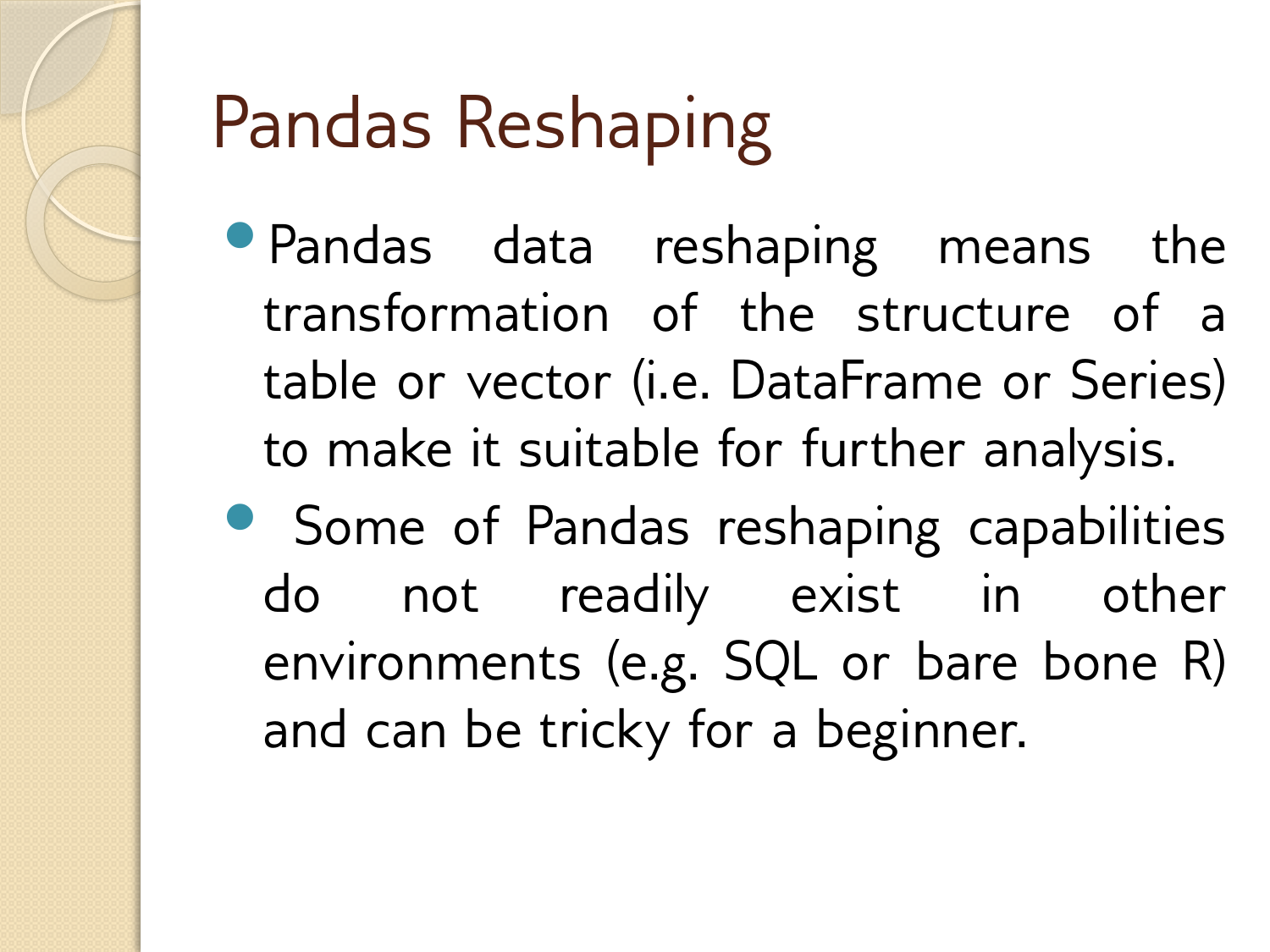

# Pandas Reshaping
Pandas data reshaping means the transformation of the structure of a table or vector (i.e. DataFrame or Series) to make it suitable for further analysis.
 Some of Pandas reshaping capabilities do not readily exist in other environments (e.g. SQL or bare bone R) and can be tricky for a beginner.